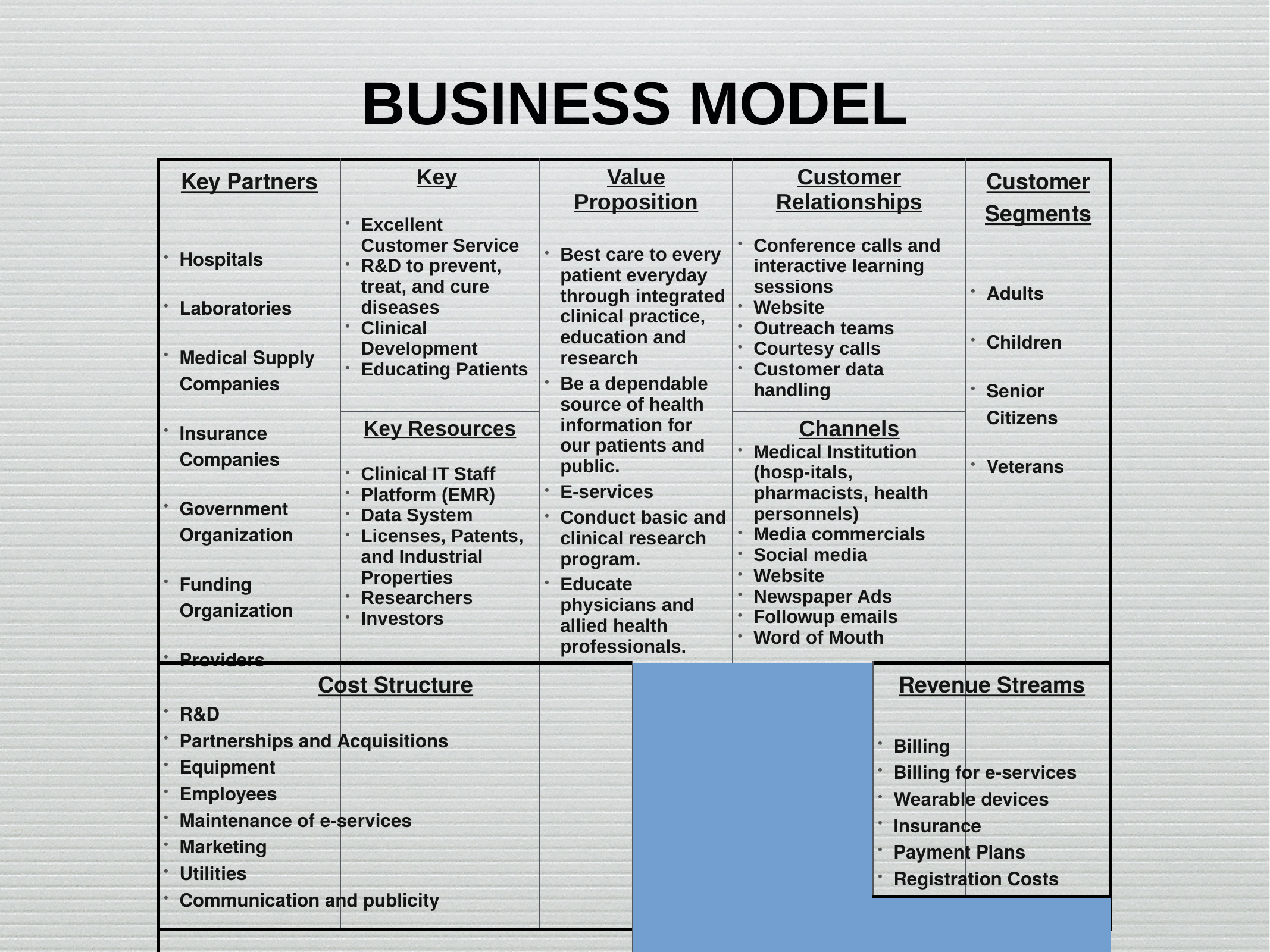

BUSINESS MODEL
| Key Partners Hospitals Laboratories Medical Supply Companies Insurance Companies Government Organization Funding Organization Providers | Key Excellent Customer Service R&D to prevent, treat, and cure diseases Clinical Development Educating Patients | Value Proposition Best care to every patient everyday through integrated clinical practice, education and research Be a dependable source of health information for our patients and public. E-services Conduct basic and clinical research program. Educate physicians and allied health professionals. | Customer Relationships Conference calls and interactive learning sessions Website Outreach teams Courtesy calls Customer data handling | Customer Segments Adults Children Senior Citizens Veterans |
| --- | --- | --- | --- | --- |
|  | Key Resources Clinical IT Staff Platform (EMR) Data System Licenses, Patents, and Industrial Properties Researchers Investors |  | Channels Medical Institution (hosp-itals, pharmacists, health personnels) Media commercials Social media Website Newspaper Ads Followup emails Word of Mouth |  |
| Cost Structure R&D Partnerships and Acquisitions Equipment Employees Maintenance of e-services Marketing Utilities Communication and publicity |  | Revenue Streams Billing Billing for e-services Wearable devices Insurance Payment Plans Registration Costs |  |
| --- | --- | --- | --- |
|  |  |  |  |